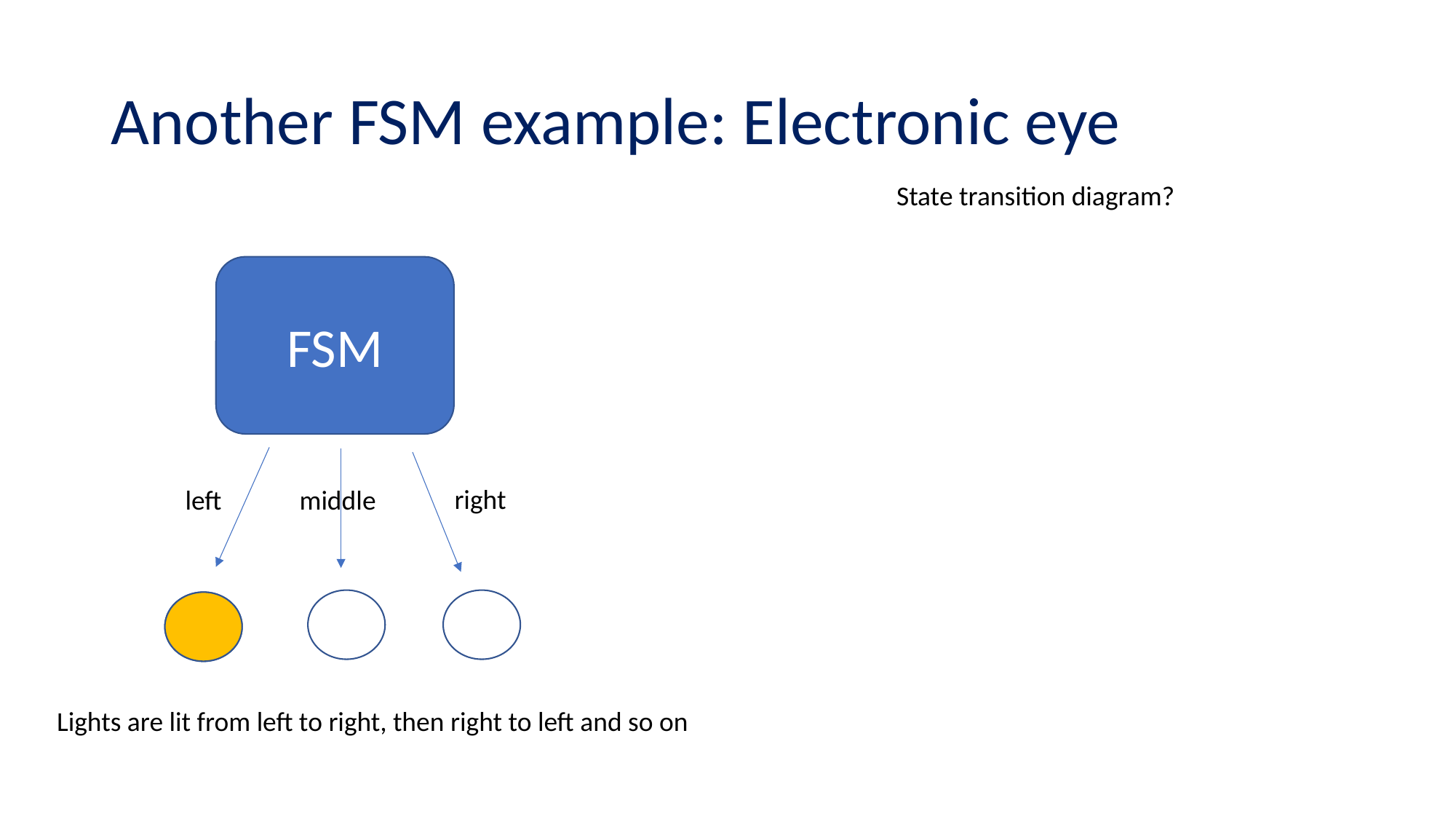

# Another FSM example: Electronic eye
State transition diagram?
FSM
right
left
middle

Lights are lit from left to right, then right to left and so on